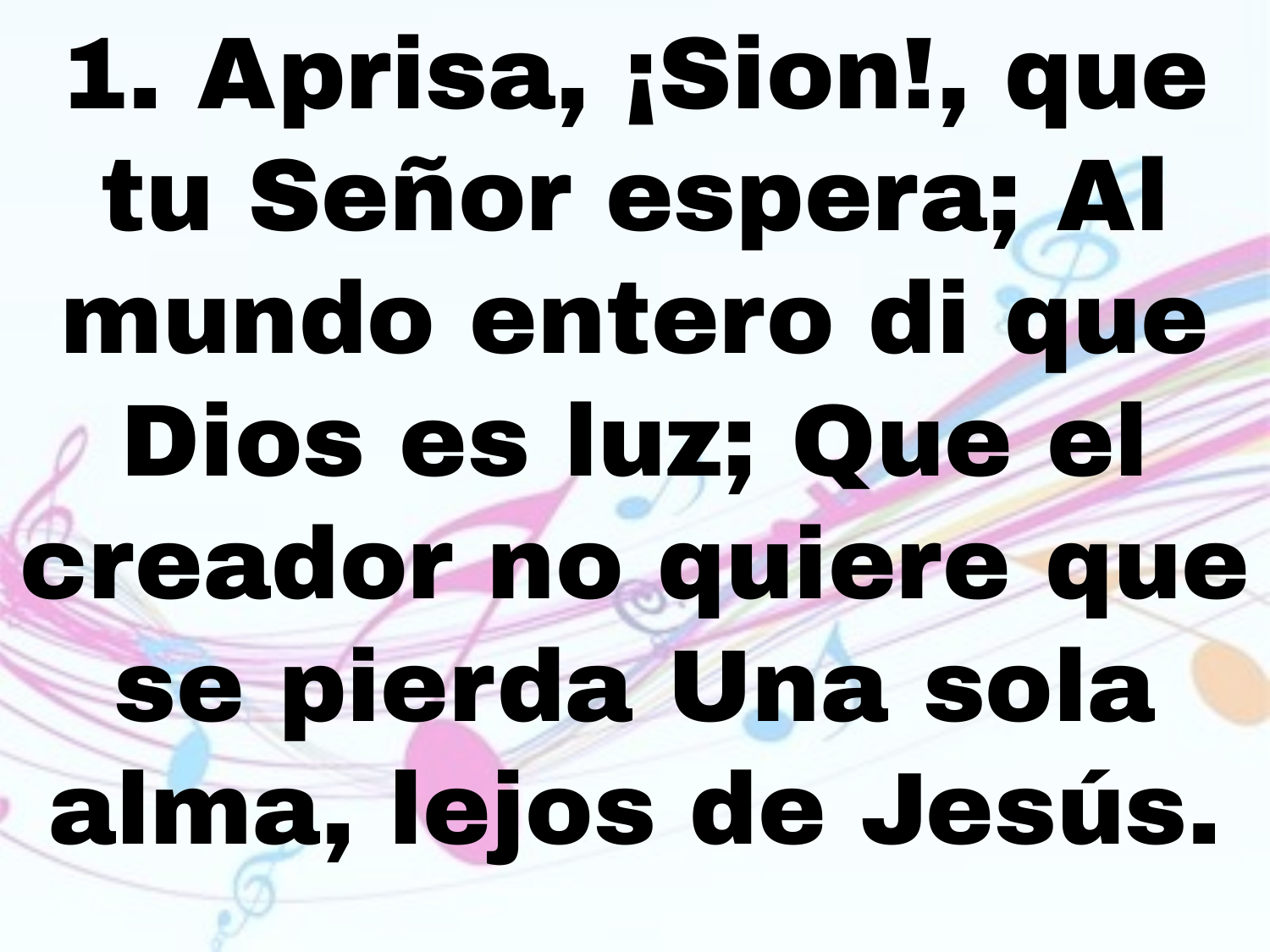

1. Aprisa, ¡Sion!, que tu Señor espera; Al mundo entero di que Dios es luz; Que el creador no quiere que se pierda Una sola alma, lejos de Jesús.